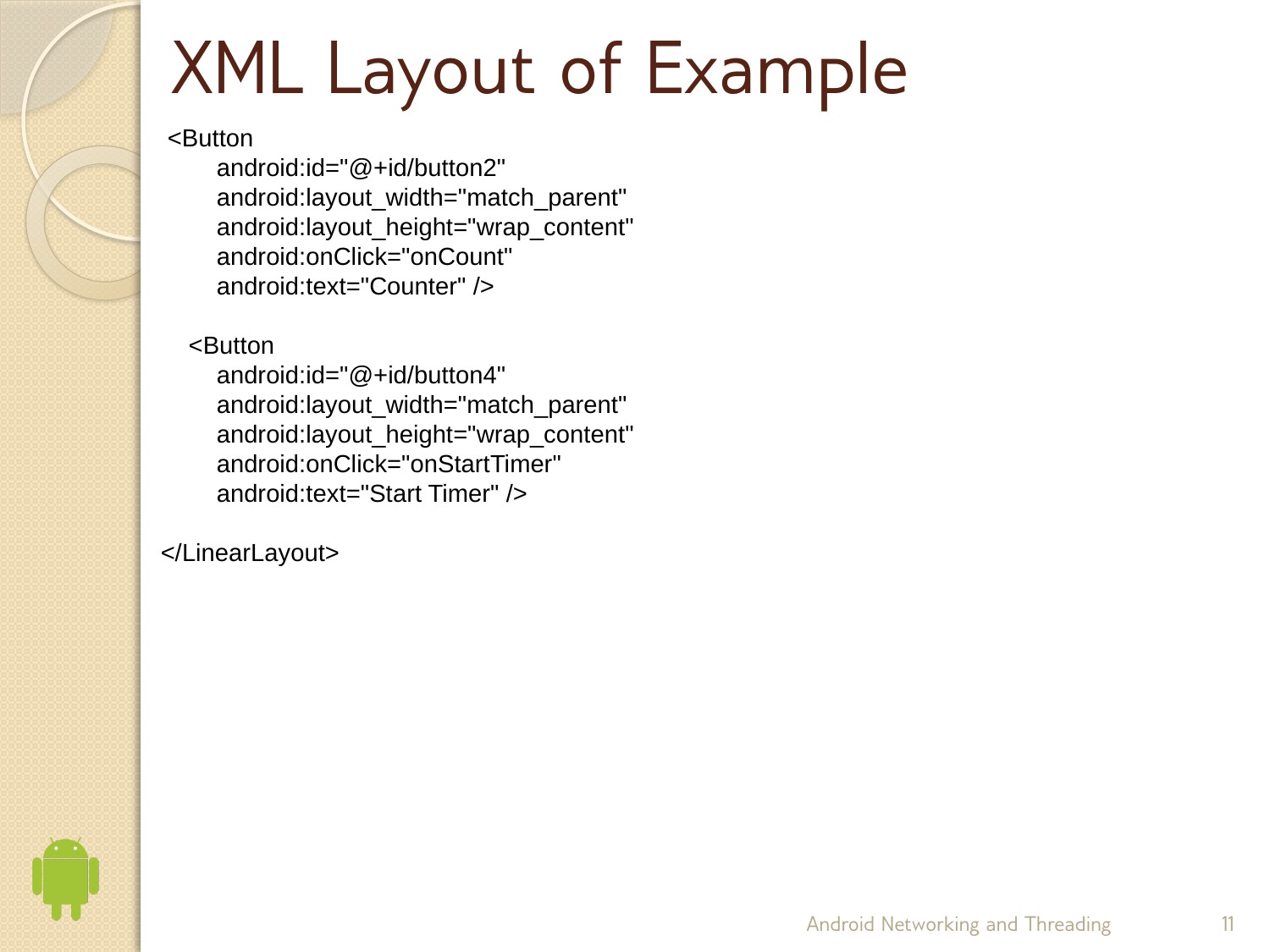

# XML Layout of Example
 <Button
        android:id="@+id/button2"
        android:layout_width="match_parent"
        android:layout_height="wrap_content"
        android:onClick="onCount"
        android:text="Counter" />

    <Button
        android:id="@+id/button4"
        android:layout_width="match_parent"
        android:layout_height="wrap_content"
        android:onClick="onStartTimer"
        android:text="Start Timer" />

</LinearLayout>

Android Networking and Threading
11